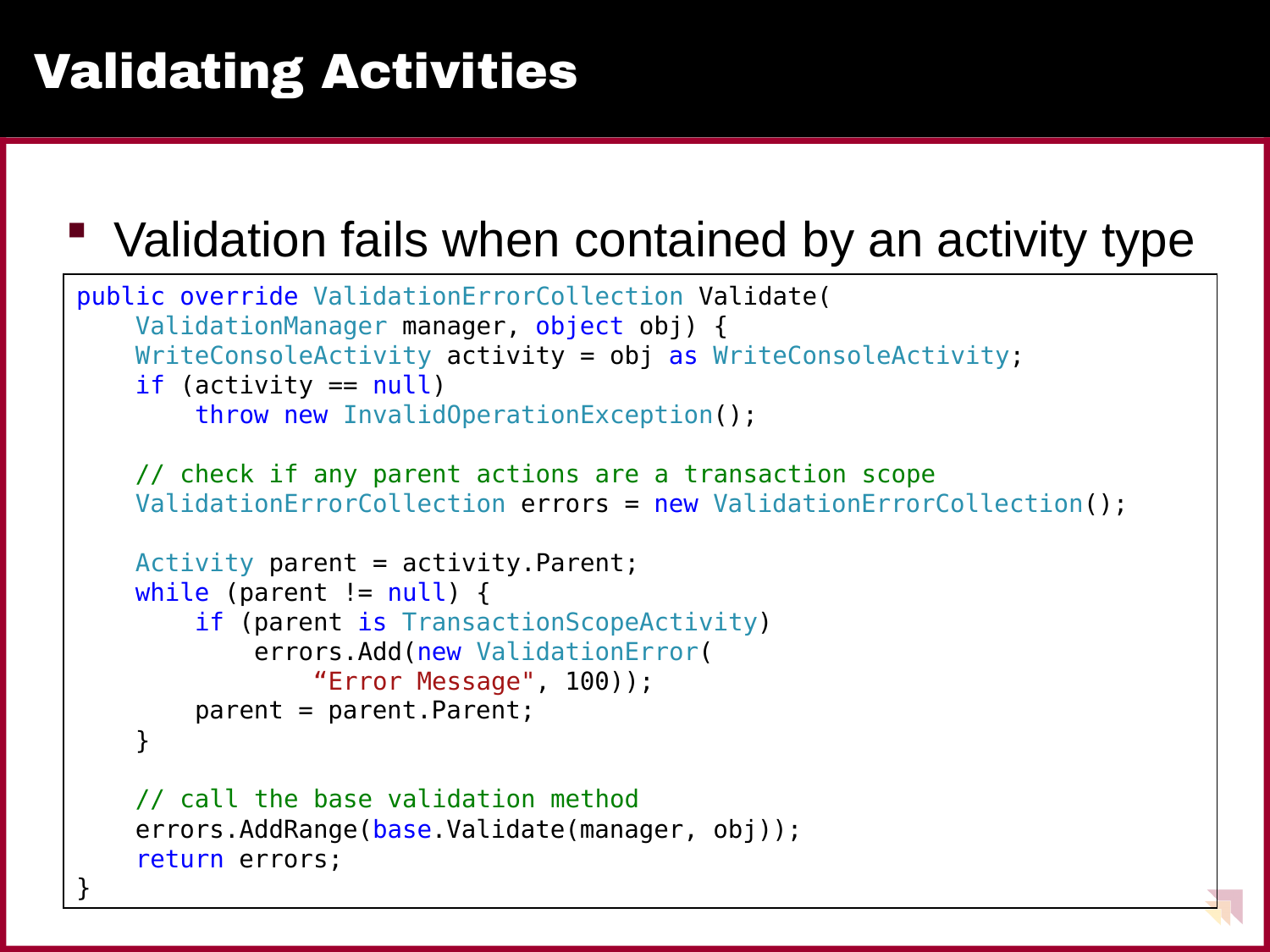

# Validating Activities
Validation fails when contained by an activity type
public override ValidationErrorCollection Validate(
    ValidationManager manager, object obj) {
    WriteConsoleActivity activity = obj as WriteConsoleActivity;
    if (activity == null)
        throw new InvalidOperationException();

    // check if any parent actions are a transaction scope
    ValidationErrorCollection errors = new ValidationErrorCollection();
    Activity parent = activity.Parent;
    while (parent != null) {
        if (parent is TransactionScopeActivity)
            errors.Add(new ValidationError(
                “Error Message", 100));
        parent = parent.Parent;
    }

    // call the base validation method
    errors.AddRange(base.Validate(manager, obj));
    return errors;
}